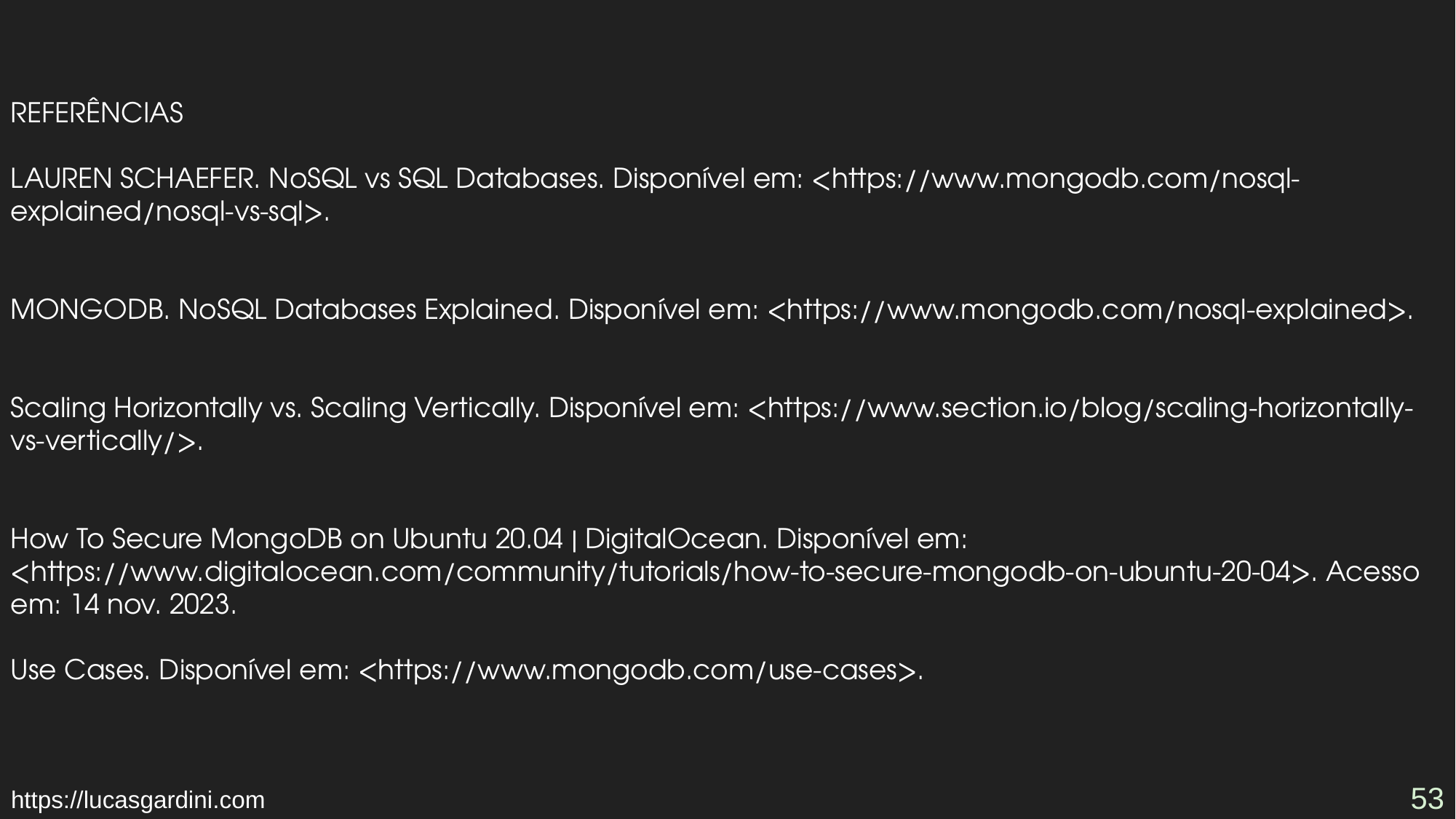

REFERÊNCIAS

LAUREN SCHAEFER. NoSQL vs SQL Databases. Disponível em: <https://www.mongodb.com/nosql-explained/nosql-vs-sql>.

‌
MONGODB. NoSQL Databases Explained. Disponível em: <https://www.mongodb.com/nosql-explained>.

‌
Scaling Horizontally vs. Scaling Vertically. Disponível em: <https://www.section.io/blog/scaling-horizontally-vs-vertically/>.

‌
How To Secure MongoDB on Ubuntu 20.04 | DigitalOcean. Disponível em: <https://www.digitalocean.com/community/tutorials/how-to-secure-mongodb-on-ubuntu-20-04>. Acesso em: 14 nov. 2023.

Use Cases. Disponível em: <https://www.mongodb.com/use-cases>.

53
https://lucasgardini.com